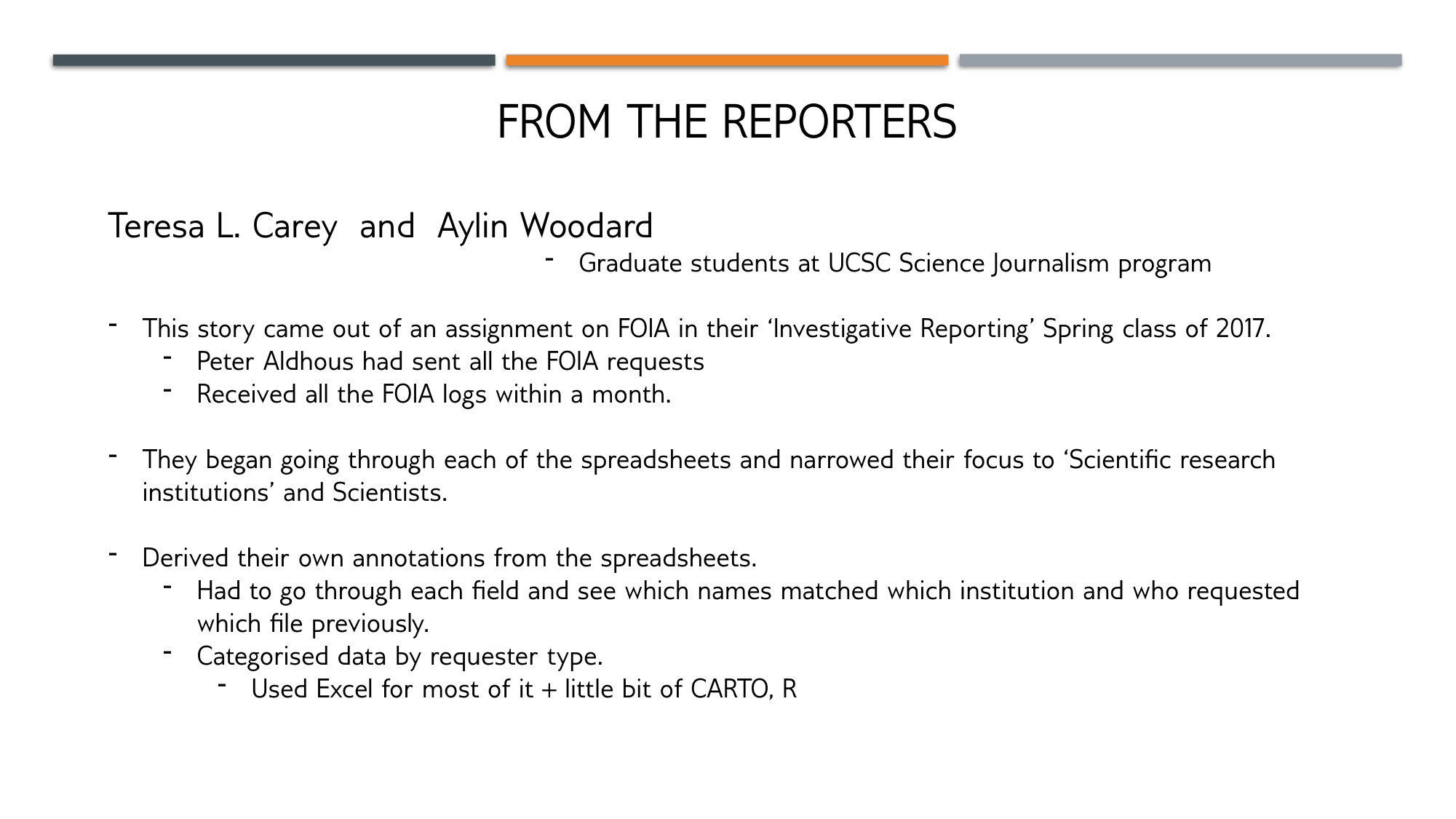

FROM THE REPORTERS
Teresa L. Carey  and  Aylin Woodard
Graduate students at UCSC Science Journalism program

This story came out of an assignment on FOIA in their ‘Investigative Reporting’ Spring class of 2017.
Peter Aldhous had sent all the FOIA requests
Received all the FOIA logs within a month.

They began going through each of the spreadsheets and narrowed their focus to ‘Scientific research institutions’ and Scientists.

Derived their own annotations from the spreadsheets.
Had to go through each field and see which names matched which institution and who requested which file previously.
Categorised data by requester type.
Used Excel for most of it + little bit of CARTO, R